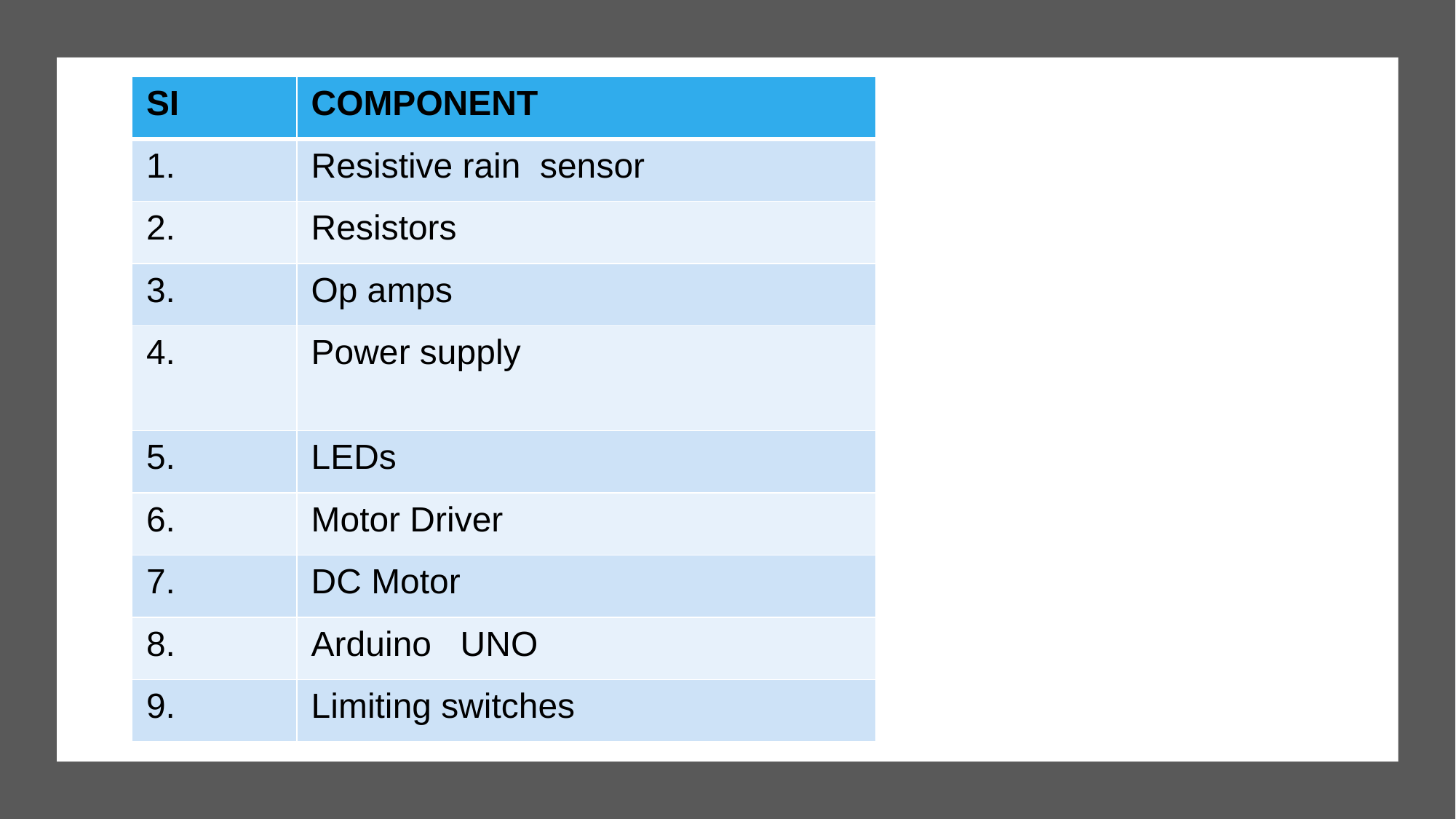

| SI | COMPONENT |
| --- | --- |
| 1. | Resistive rain sensor |
| 2. | Resistors |
| 3. | Op amps |
| 4. | Power supply |
| 5. | LEDs |
| 6. | Motor Driver |
| 7. | DC Motor |
| 8. | Arduino UNO |
| 9. | Limiting switches |